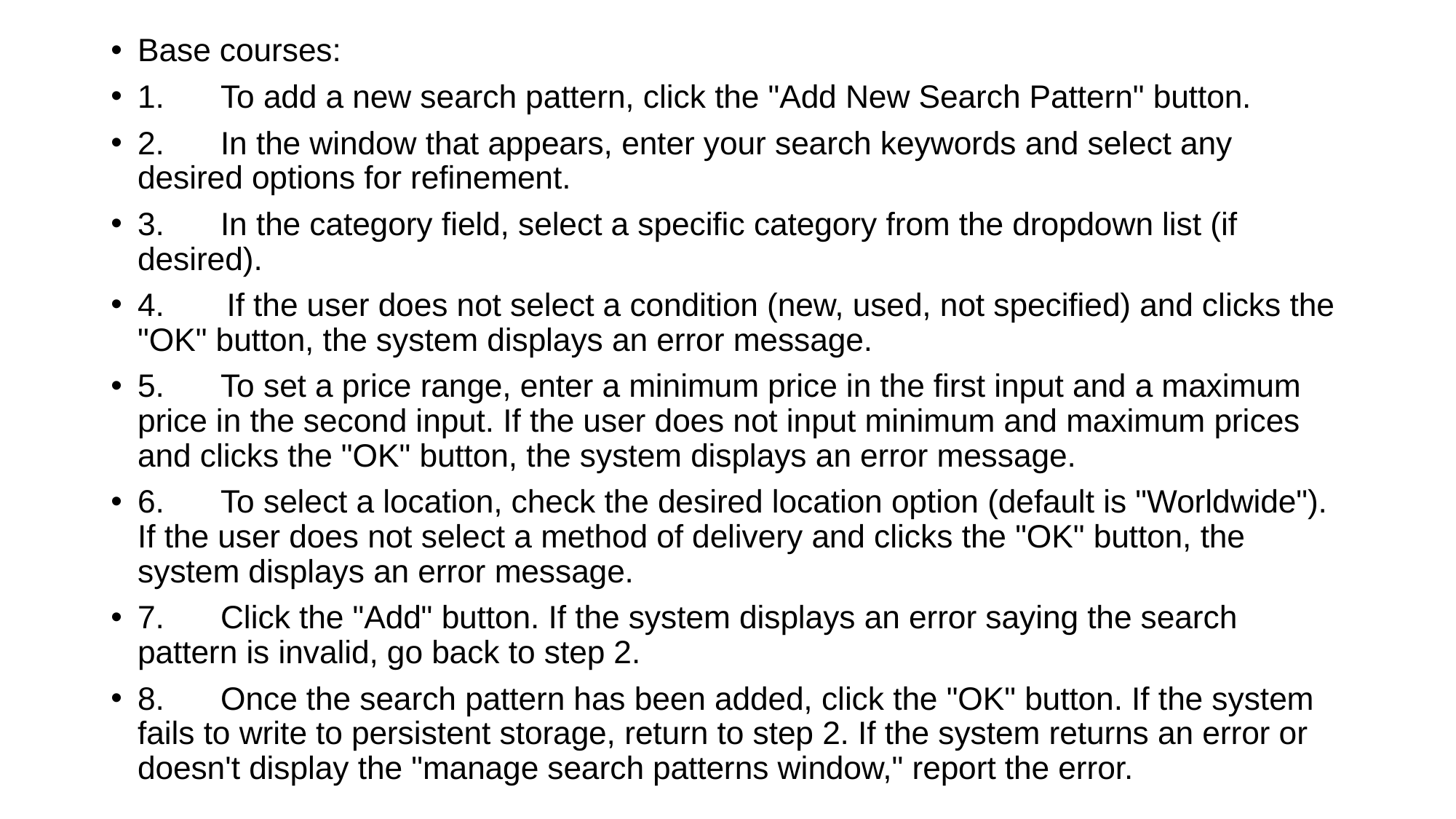

Base courses:
1.	To add a new search pattern, click the "Add New Search Pattern" button.
2.	In the window that appears, enter your search keywords and select any desired options for refinement.
3.	In the category field, select a specific category from the dropdown list (if desired).
4.       If the user does not select a condition (new, used, not specified) and clicks the "OK" button, the system displays an error message.
5.	To set a price range, enter a minimum price in the first input and a maximum price in the second input. If the user does not input minimum and maximum prices and clicks the "OK" button, the system displays an error message.
6.	To select a location, check the desired location option (default is "Worldwide"). If the user does not select a method of delivery and clicks the "OK" button, the system displays an error message.
7.	Click the "Add" button. If the system displays an error saying the search pattern is invalid, go back to step 2.
8.	Once the search pattern has been added, click the "OK" button. If the system fails to write to persistent storage, return to step 2. If the system returns an error or doesn't display the "manage search patterns window," report the error.